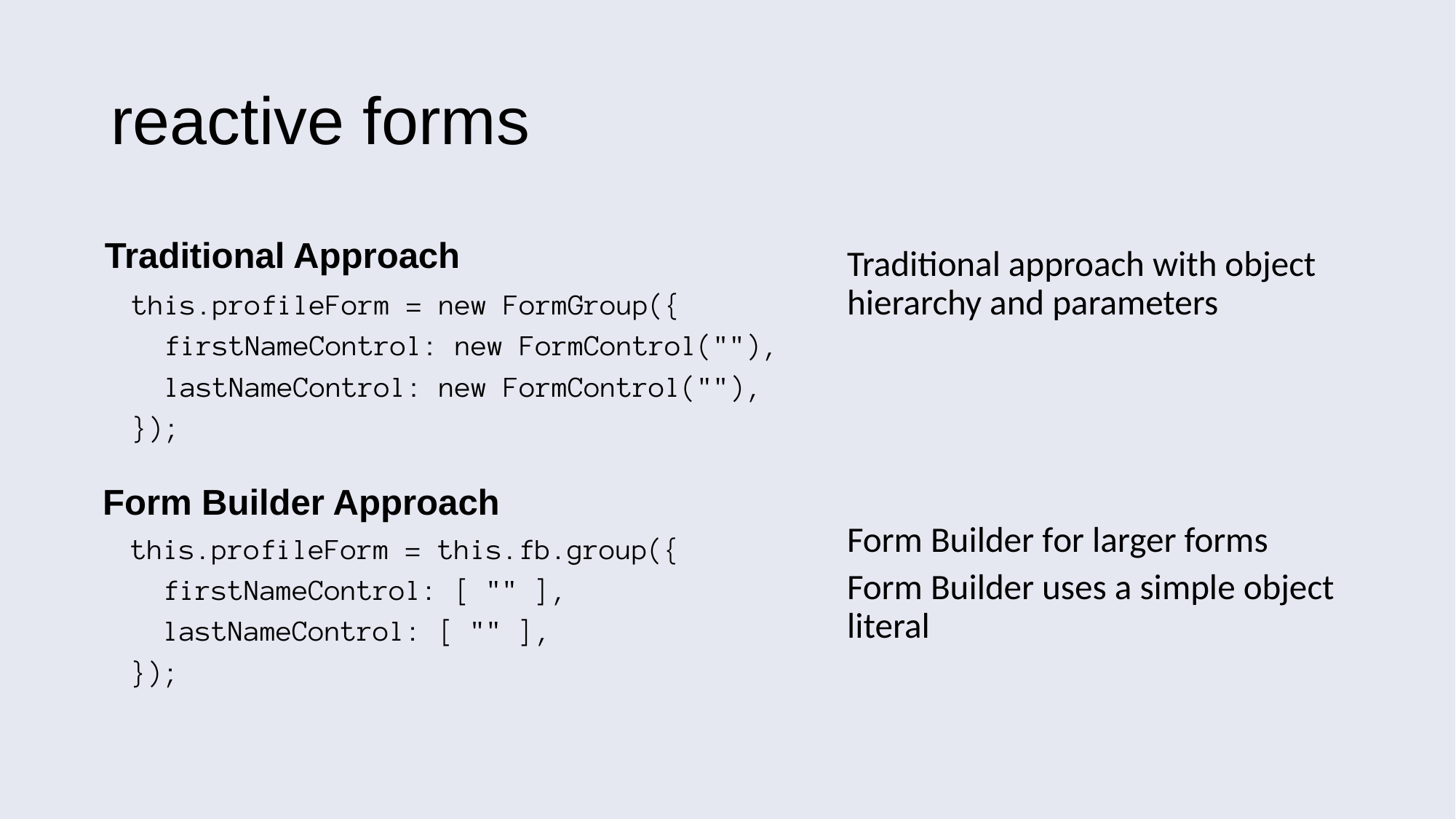

# reactive forms
Traditional Approach
Traditional approach with object hierarchy and parameters

Form Builder for larger forms
Form Builder uses a simple object literal
this.profileForm = new FormGroup({
  firstNameControl: new FormControl(""),
  lastNameControl: new FormControl(""),
});
Form Builder Approach
this.profileForm = this.fb.group({
  firstNameControl: [ "" ],
  lastNameControl: [ "" ],
});